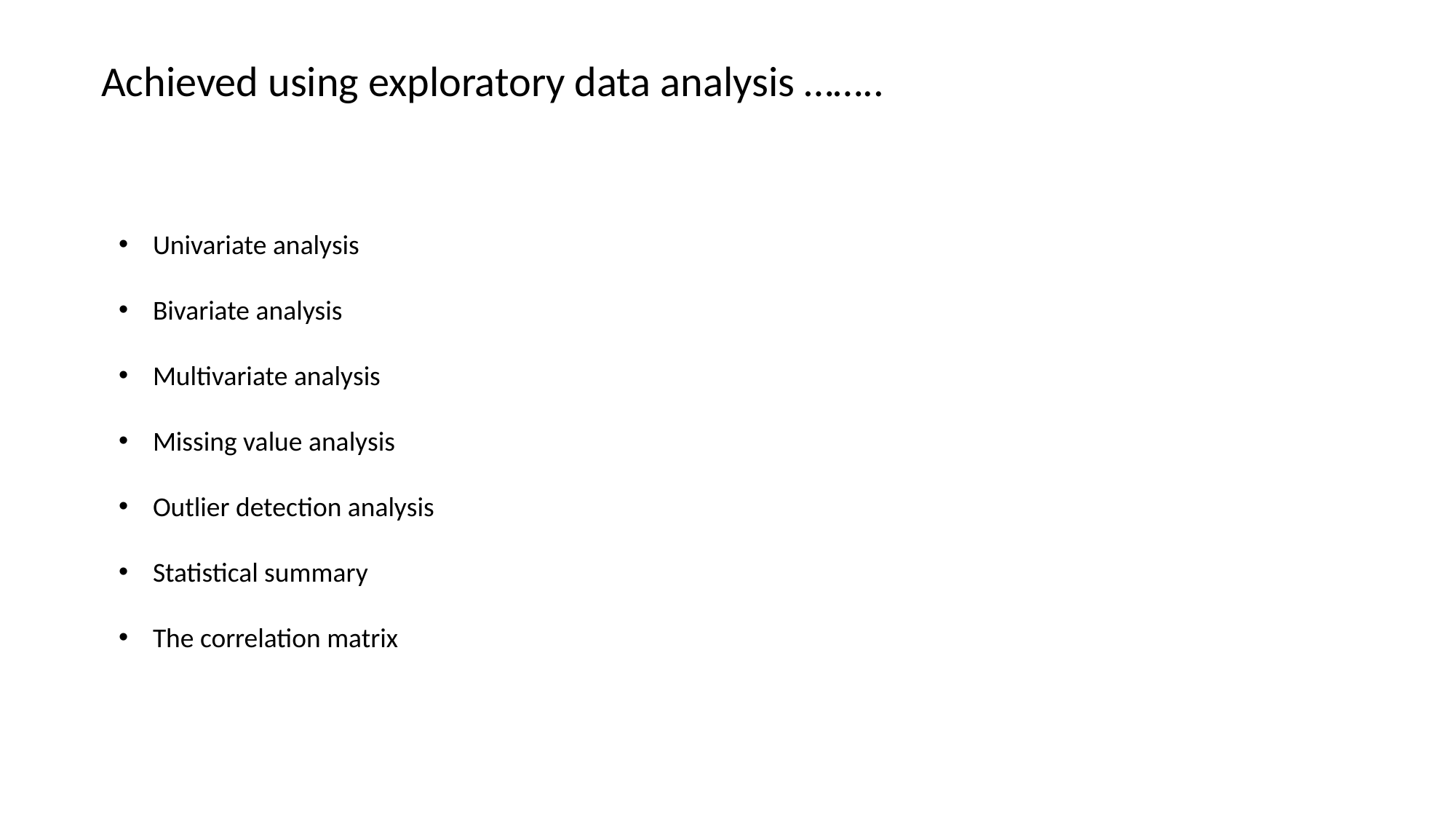

Achieved using exploratory data analysis ……..
Univariate analysis

Bivariate analysis

Multivariate analysis

Missing value analysis

Outlier detection analysis

Statistical summary

The correlation matrix